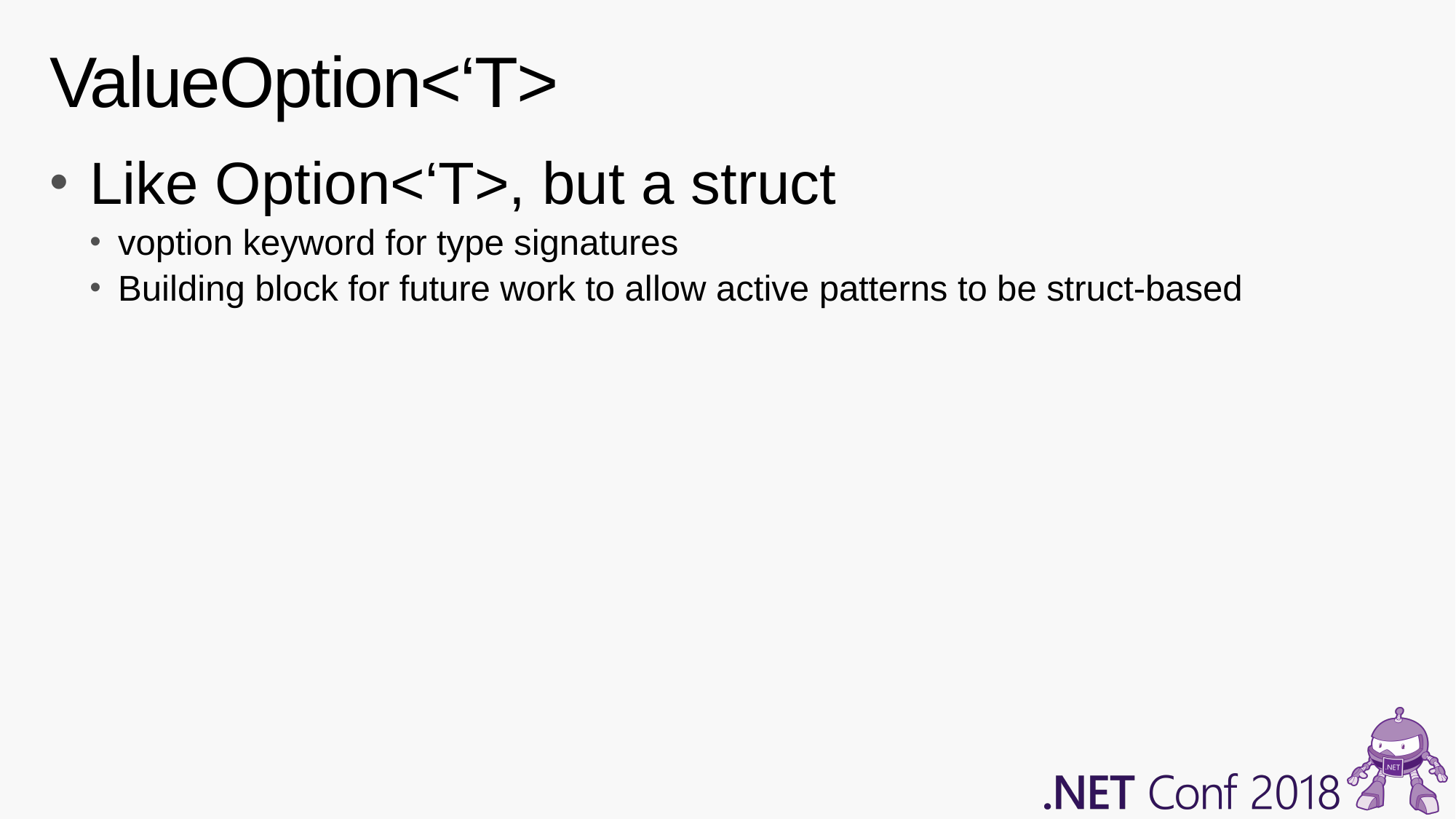

# ValueOption<‘T>
Like Option<‘T>, but a struct
voption keyword for type signatures
Building block for future work to allow active patterns to be struct-based